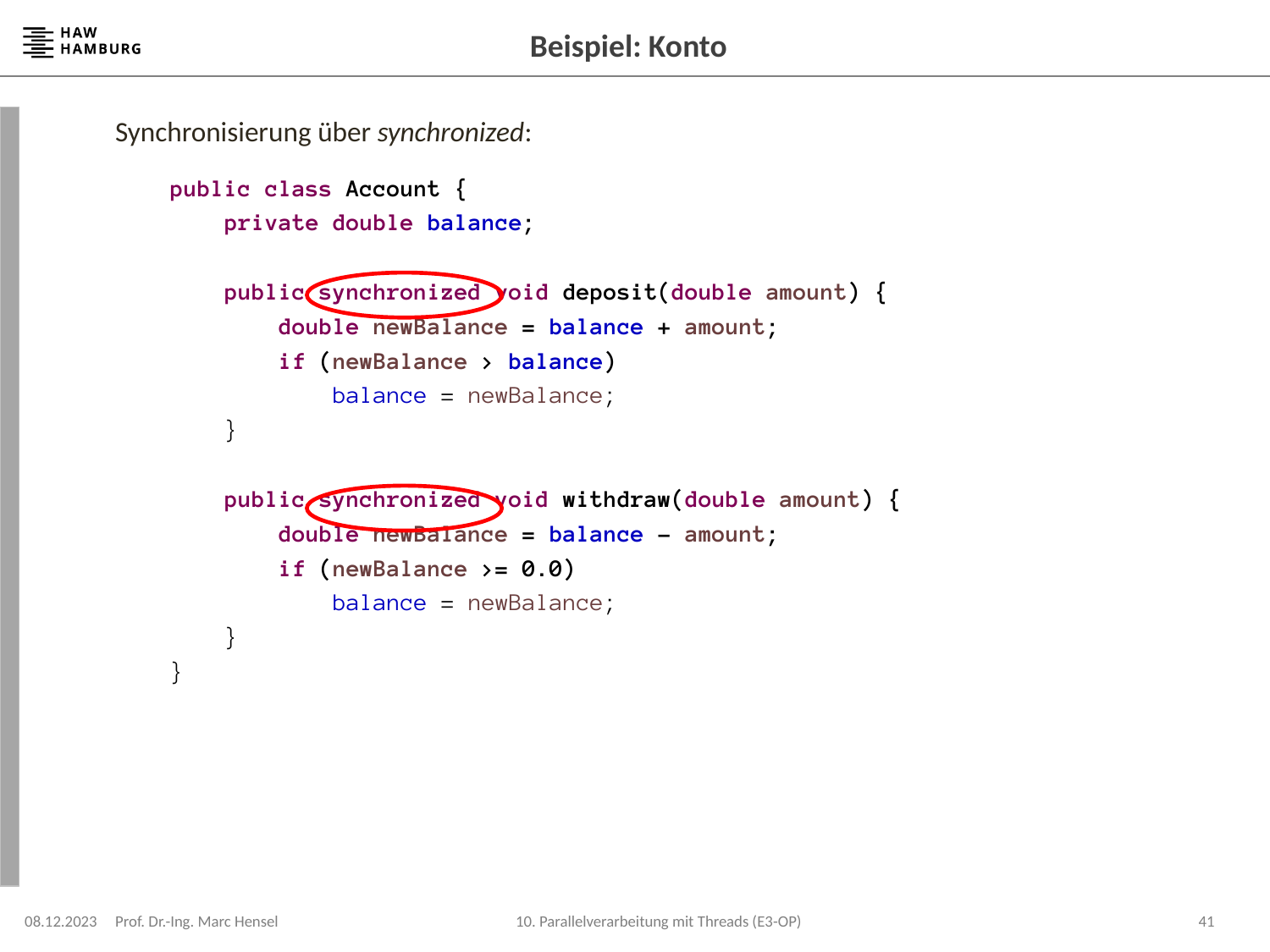

# Beispiel: Konto
Synchronisierung über synchronized:

public class Account {
    private double balance;

    public synchronized void deposit(double amount) {
        double newBalance = balance + amount;
        if (newBalance > balance)
            balance = newBalance;
    }

    public synchronized void withdraw(double amount) {
        double newBalance = balance - amount;
        if (newBalance >= 0.0)
            balance = newBalance;
    }
}

08.12.2023
Prof. Dr.-Ing. Marc Hensel
41